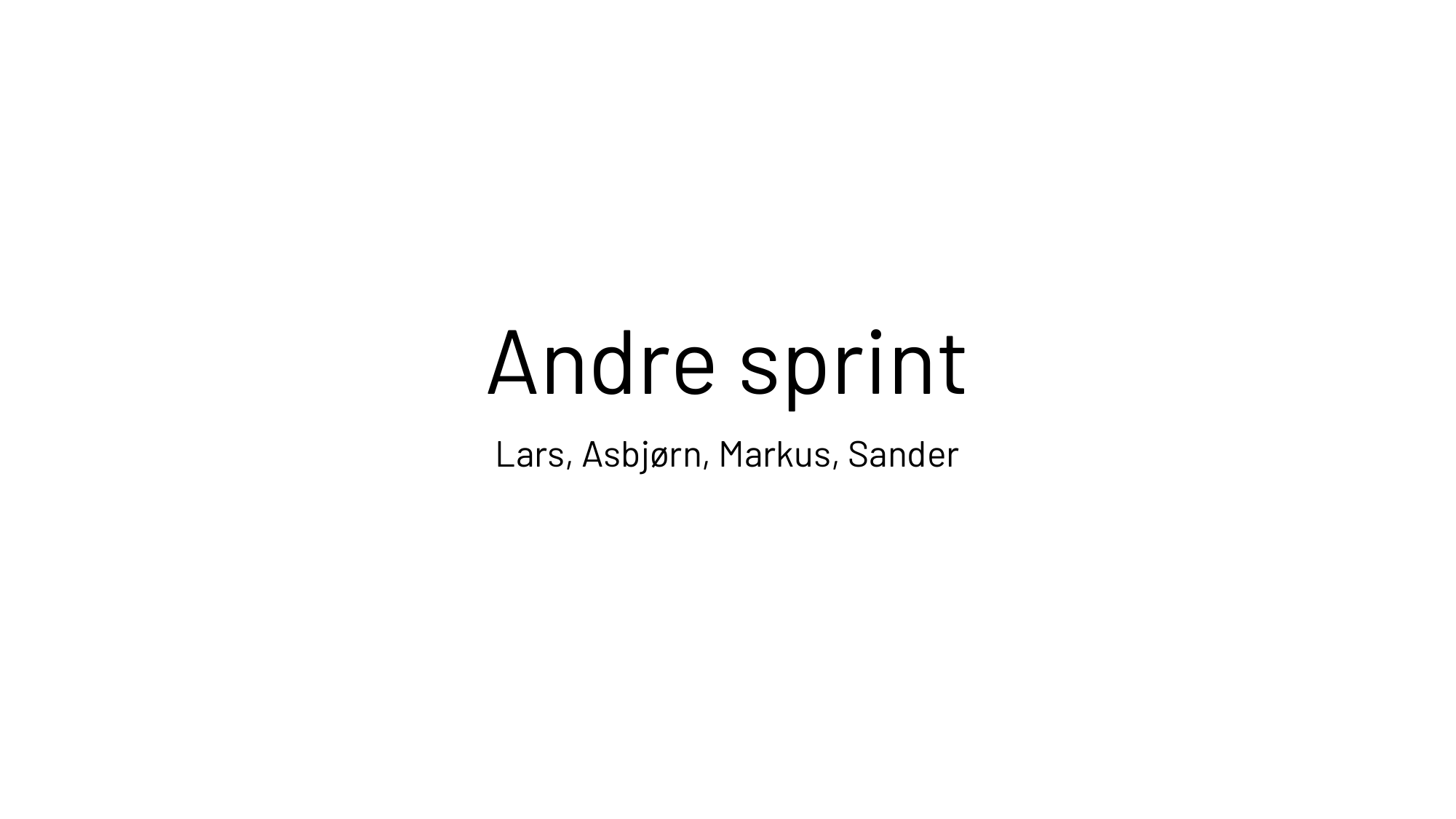

# Andre sprint
Lars, Asbjørn, Markus, Sander